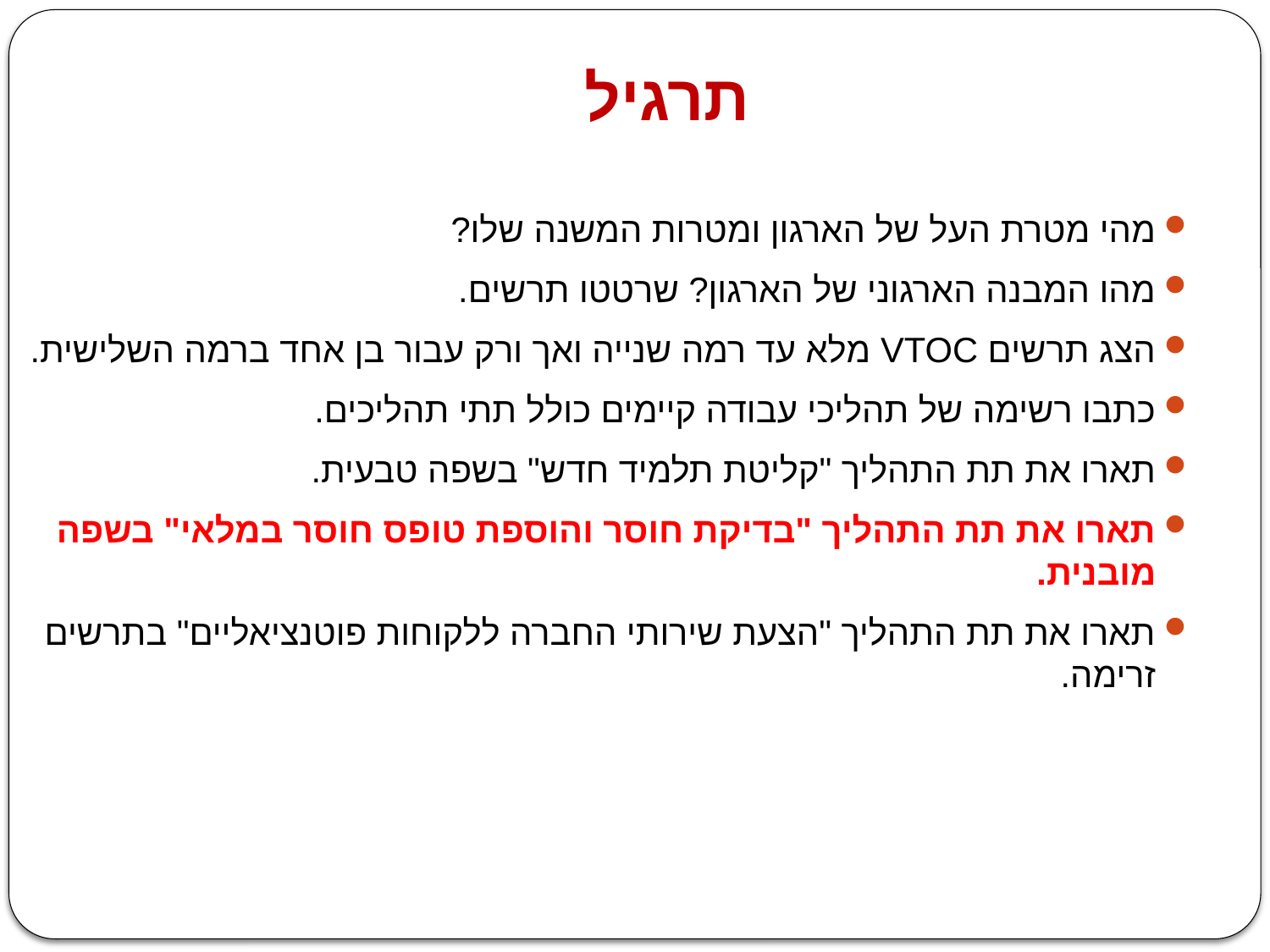

תרגיל
מהי מטרת העל של הארגון ומטרות המשנה שלו?
מהו המבנה הארגוני של הארגון? שרטטו תרשים.
הצג תרשים VTOC מלא עד רמה שנייה ואך ורק עבור בן אחד ברמה השלישית.
כתבו רשימה של תהליכי עבודה קיימים כולל תתי תהליכים.
תארו את תת התהליך "קליטת תלמיד חדש" בשפה טבעית.
תארו את תת התהליך "בדיקת חוסר והוספת טופס חוסר במלאי" בשפה מובנית.
תארו את תת התהליך "הצעת שירותי החברה ללקוחות פוטנציאליים" בתרשים זרימה.